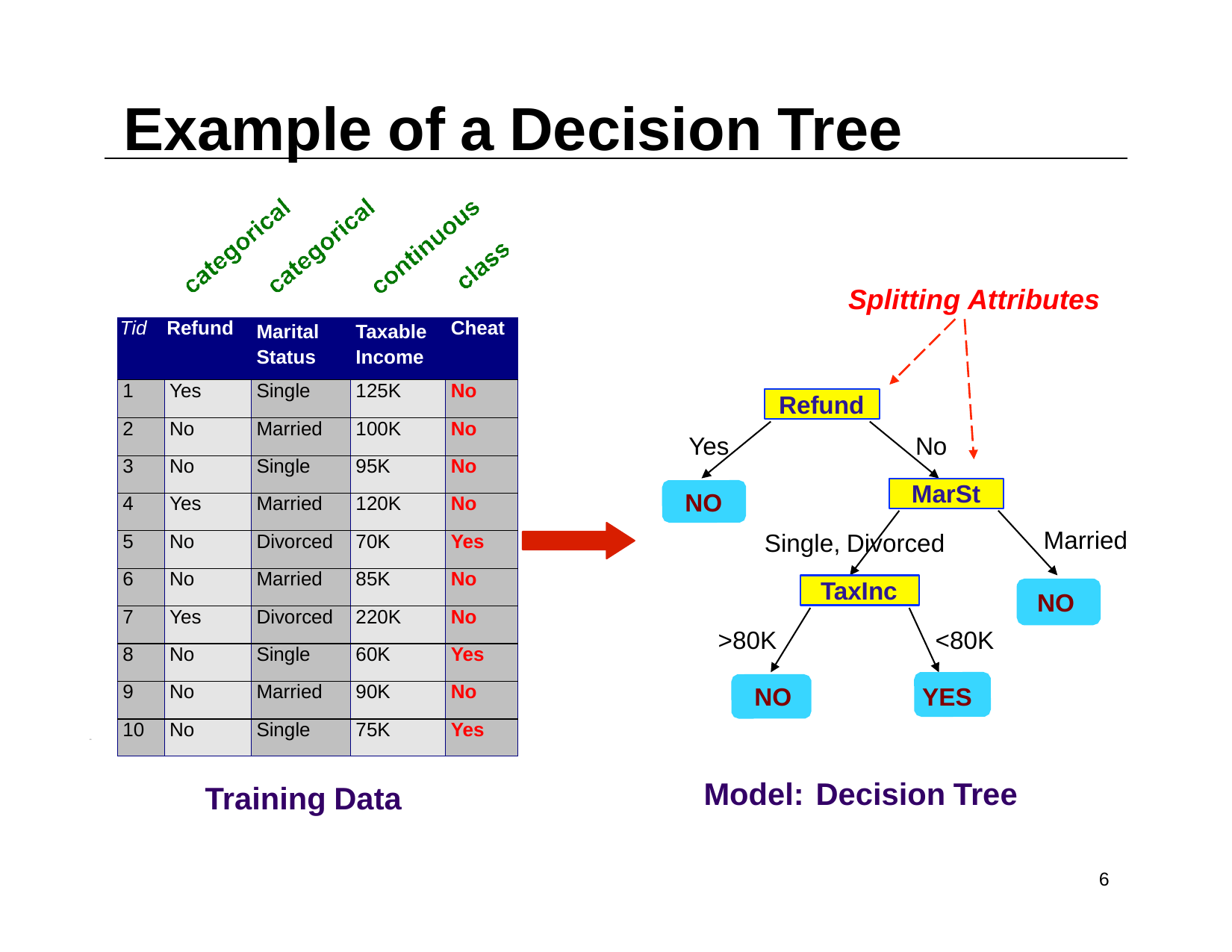

# Example of a Decision Tree

Splitting Attributes
| Tid | Refund | Marital Status | Taxable Income | Cheat |
| --- | --- | --- | --- | --- |
| 1 | Yes | Single | 125K | No |
| 2 | No | Married | 100K | No |
| 3 | No | Single | 95K | No |
| 4 | Yes | Married | 120K | No |
| 5 | No | Divorced | 70K | Yes |
| 6 | No | Married | 85K | No |
| 7 | Yes | Divorced | 220K | No |
| 8 | No | Single | 60K | Yes |
| 9 | No | Married | 90K | No |
| 10 | No | Single | 75K | Yes |

Refund

Yes
No

MarSt

NO

Married
Single, Divorced

TaxInc

NO

>80K
<80K

YES
NO
10
Model:	Decision Tree
Training Data
6